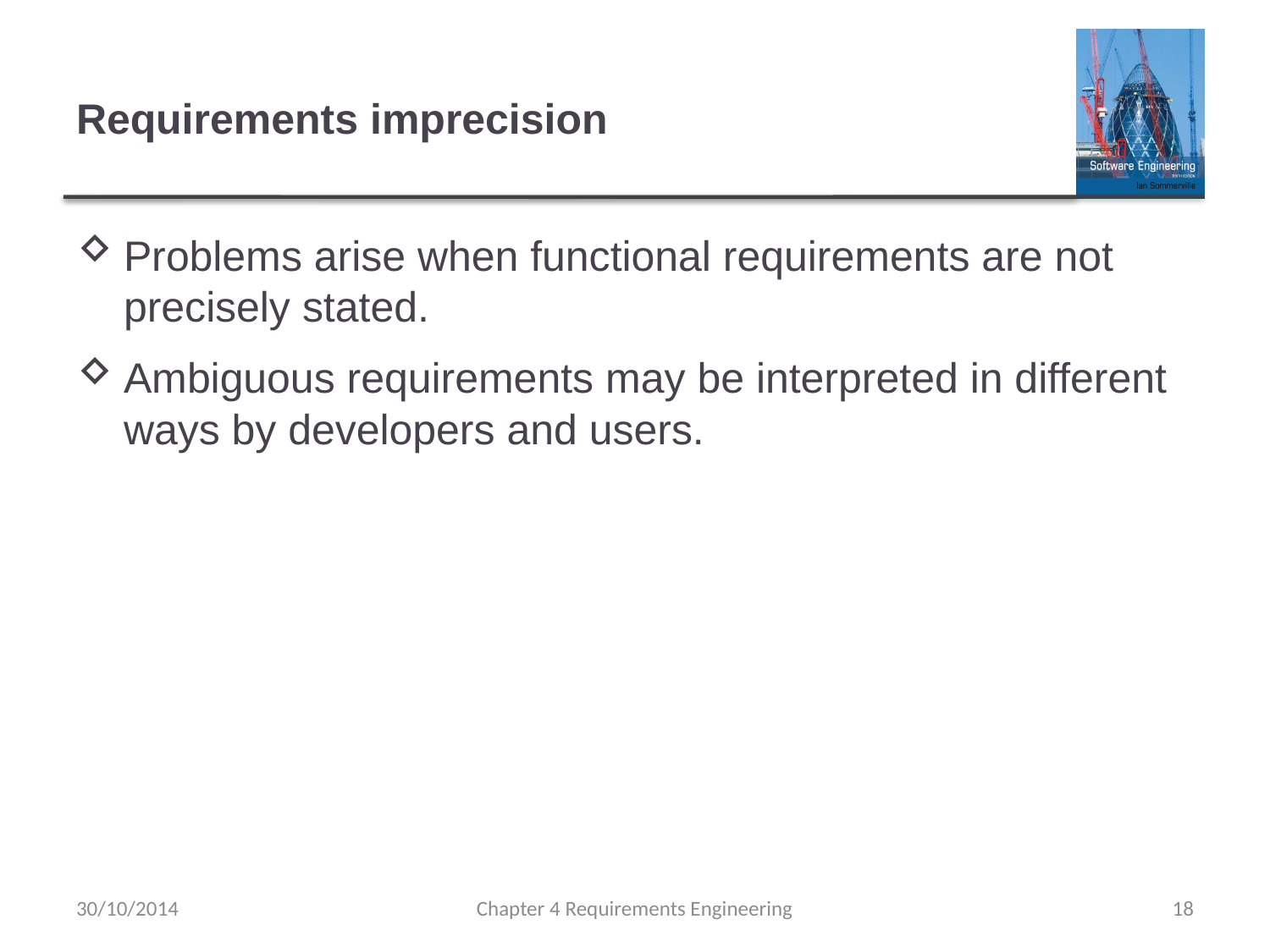

# Requirements imprecision
Problems arise when functional requirements are not precisely stated.
Ambiguous requirements may be interpreted in different ways by developers and users.
30/10/2014
Chapter 4 Requirements Engineering
18